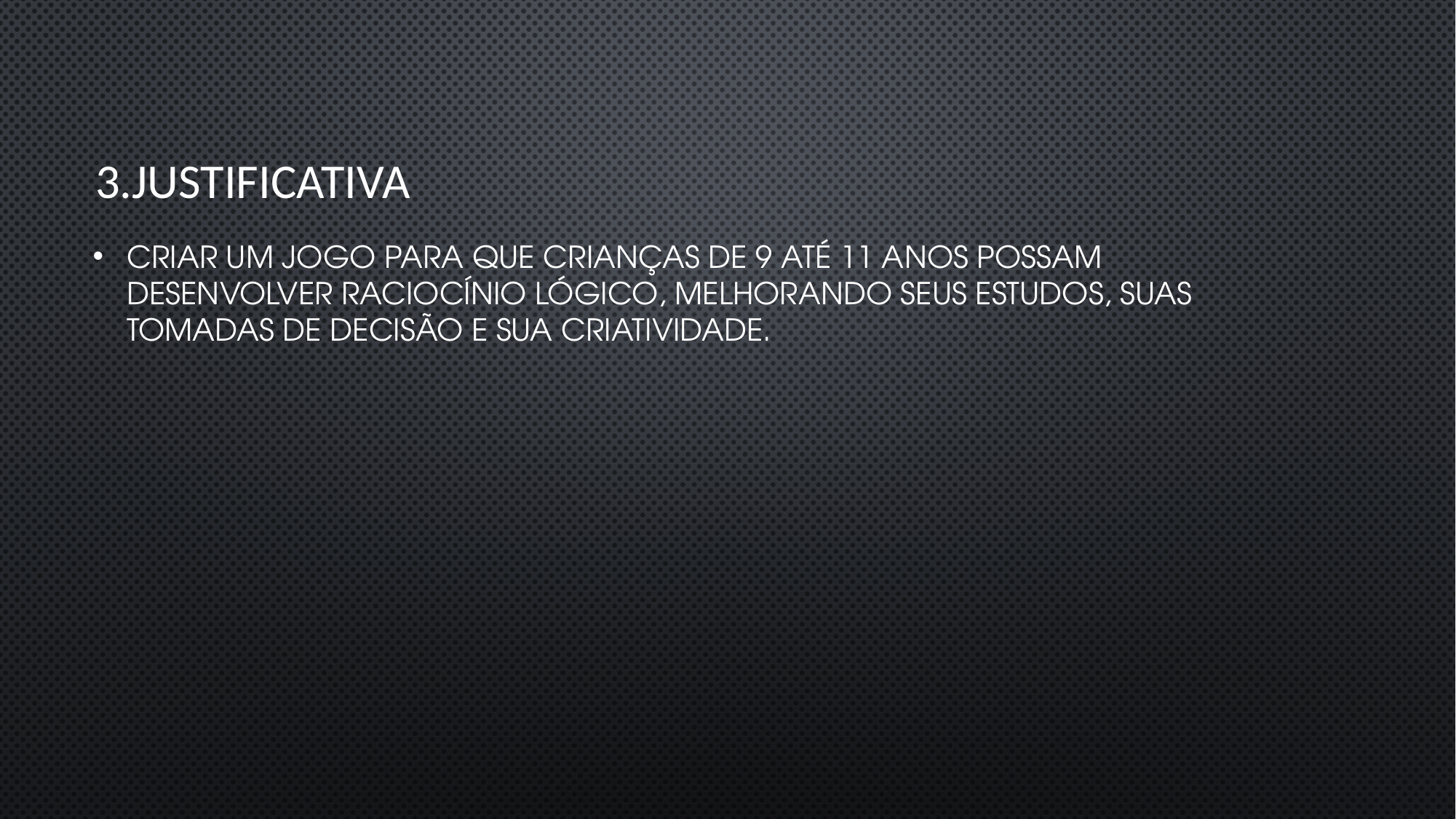

# 3.JUSTIFICATIVA
Criar um jogo para que crianças de 9 até 11 anos possam desenvolver raciocínio lógico, melhorando seus estudos, suas tomadas de decisão e sua criatividade.